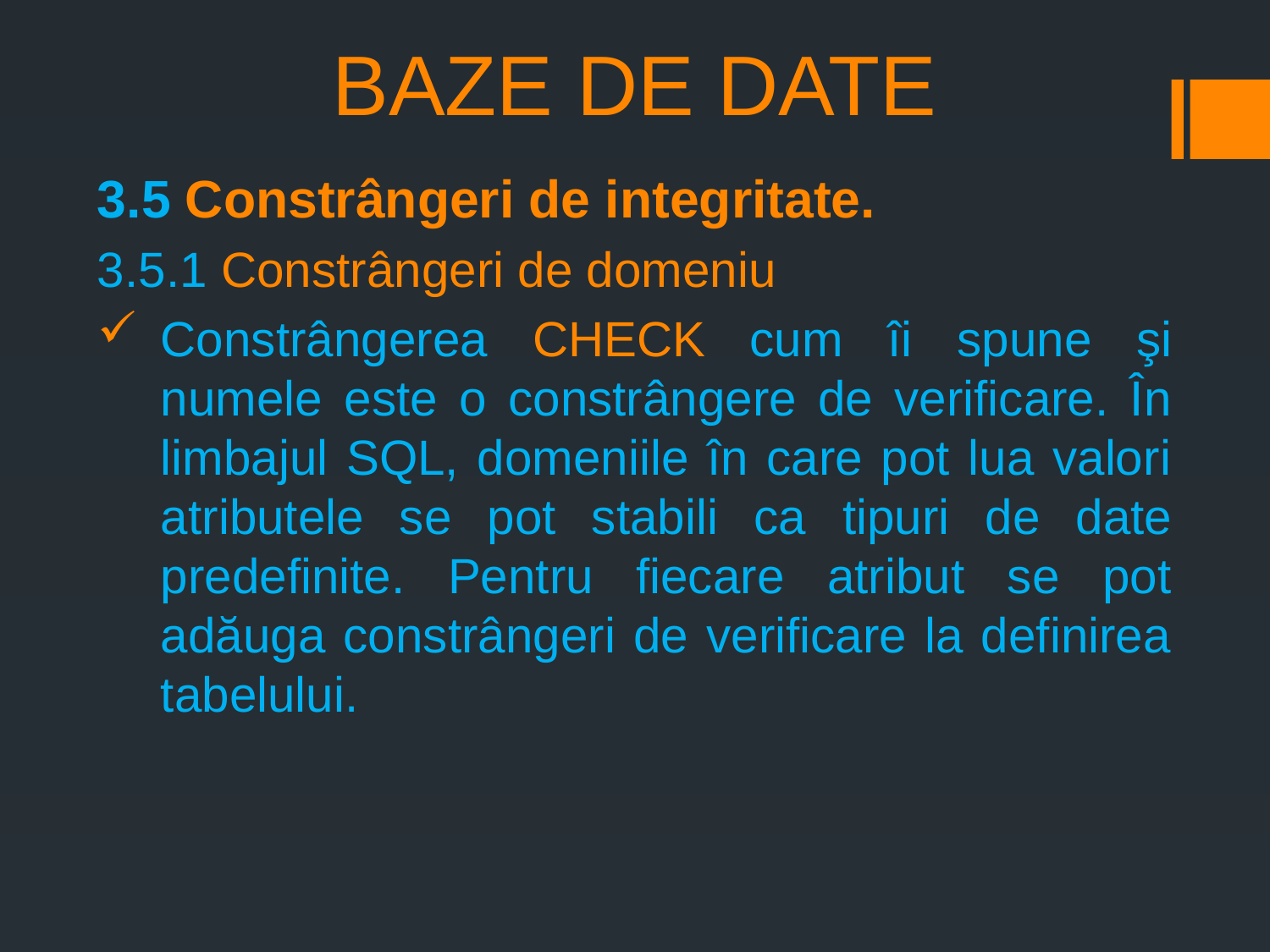

# BAZE DE DATE
3.5 Constrângeri de integritate.
3.5.1 Constrângeri de domeniu
Constrângerea CHECK cum îi spune şi numele este o constrângere de verificare. În limbajul SQL, domeniile în care pot lua valori atributele se pot stabili ca tipuri de date predefinite. Pentru fiecare atribut se pot adăuga constrângeri de verificare la definirea tabelului.